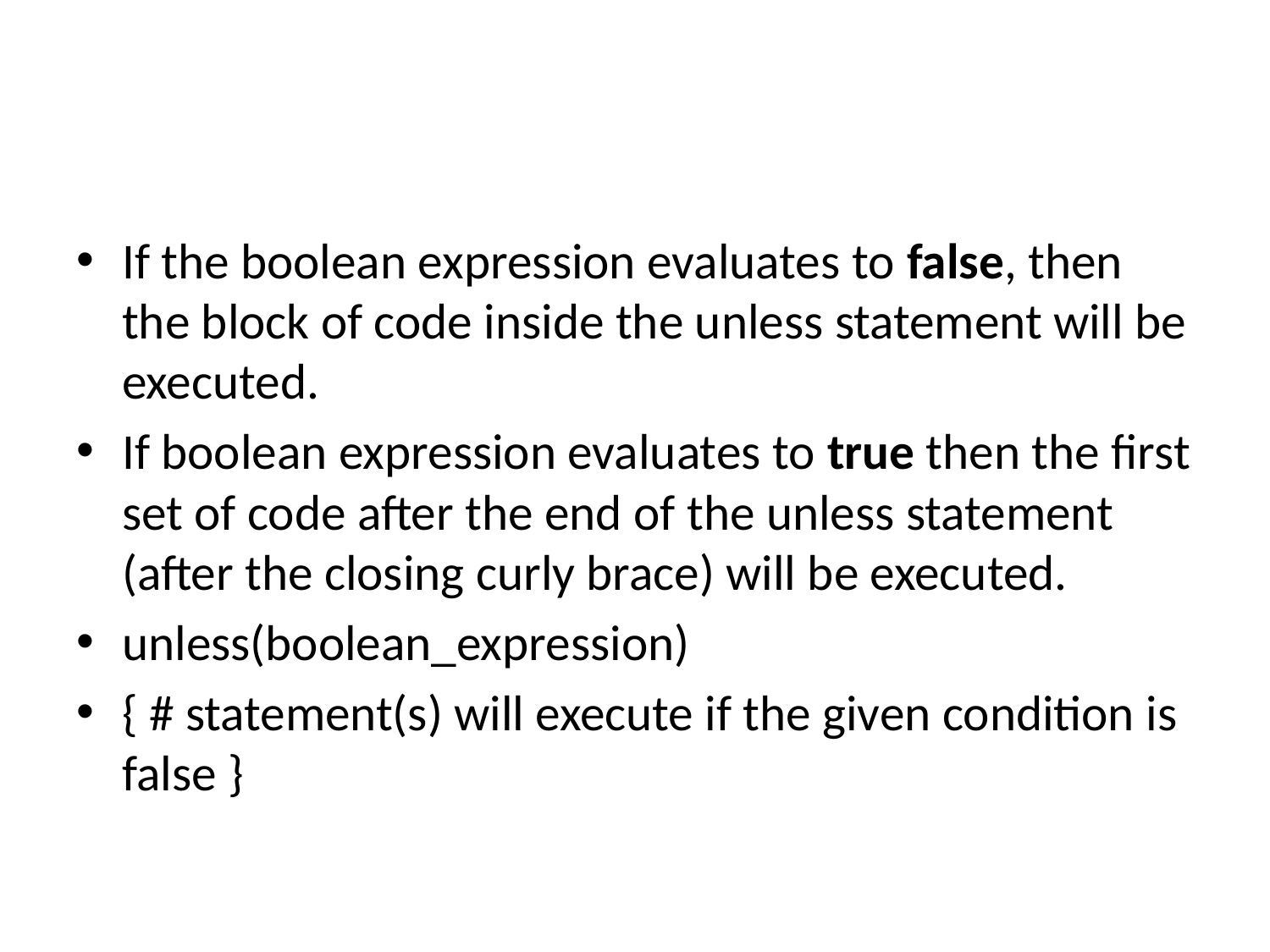

#
If the boolean expression evaluates to false, then the block of code inside the unless statement will be executed.
If boolean expression evaluates to true then the first set of code after the end of the unless statement (after the closing curly brace) will be executed.
unless(boolean_expression)
{ # statement(s) will execute if the given condition is false }